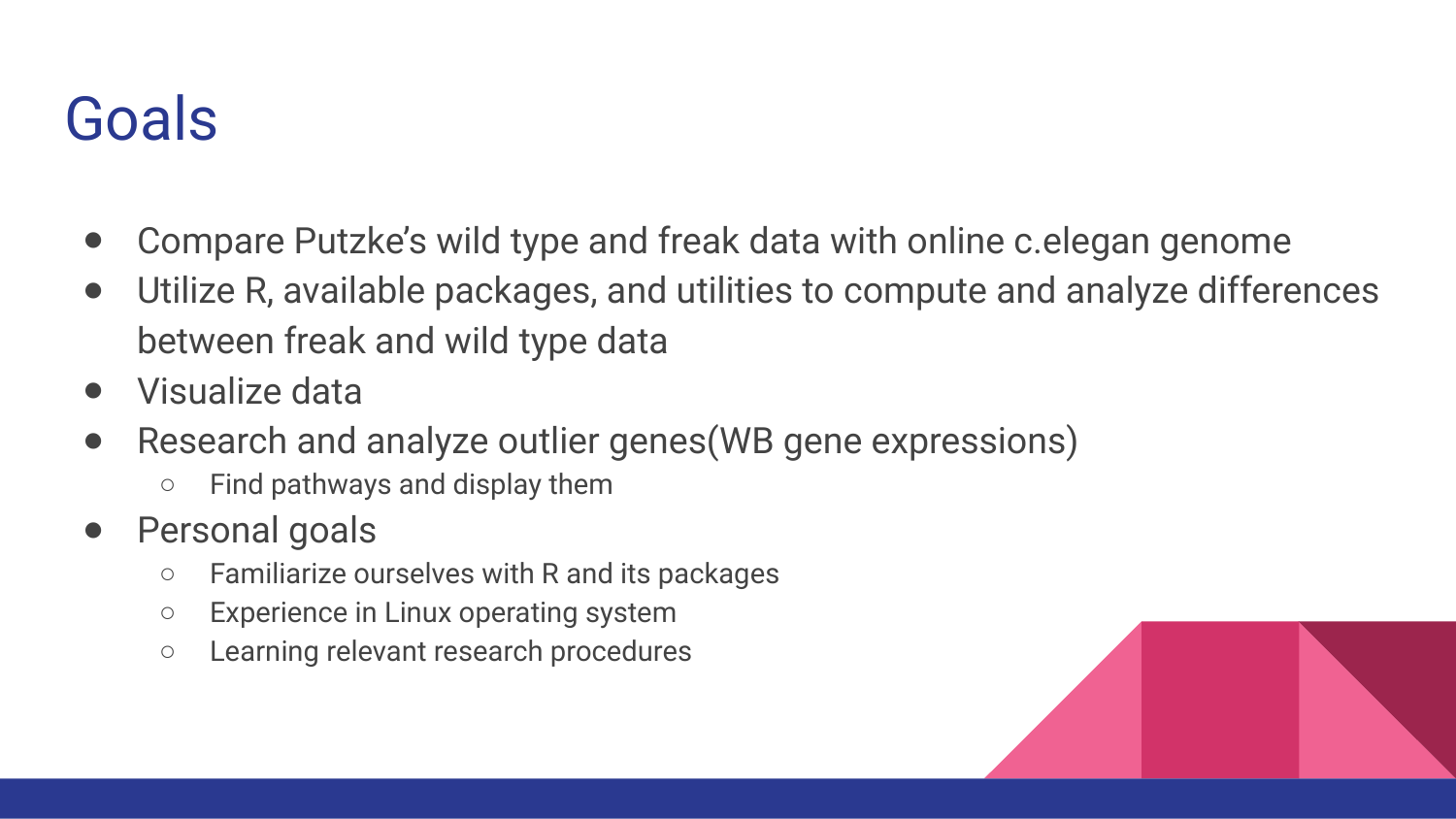

# Goals
Compare Putzke’s wild type and freak data with online c.elegan genome
Utilize R, available packages, and utilities to compute and analyze differences between freak and wild type data
Visualize data
Research and analyze outlier genes(WB gene expressions)
Find pathways and display them
Personal goals
Familiarize ourselves with R and its packages
Experience in Linux operating system
Learning relevant research procedures